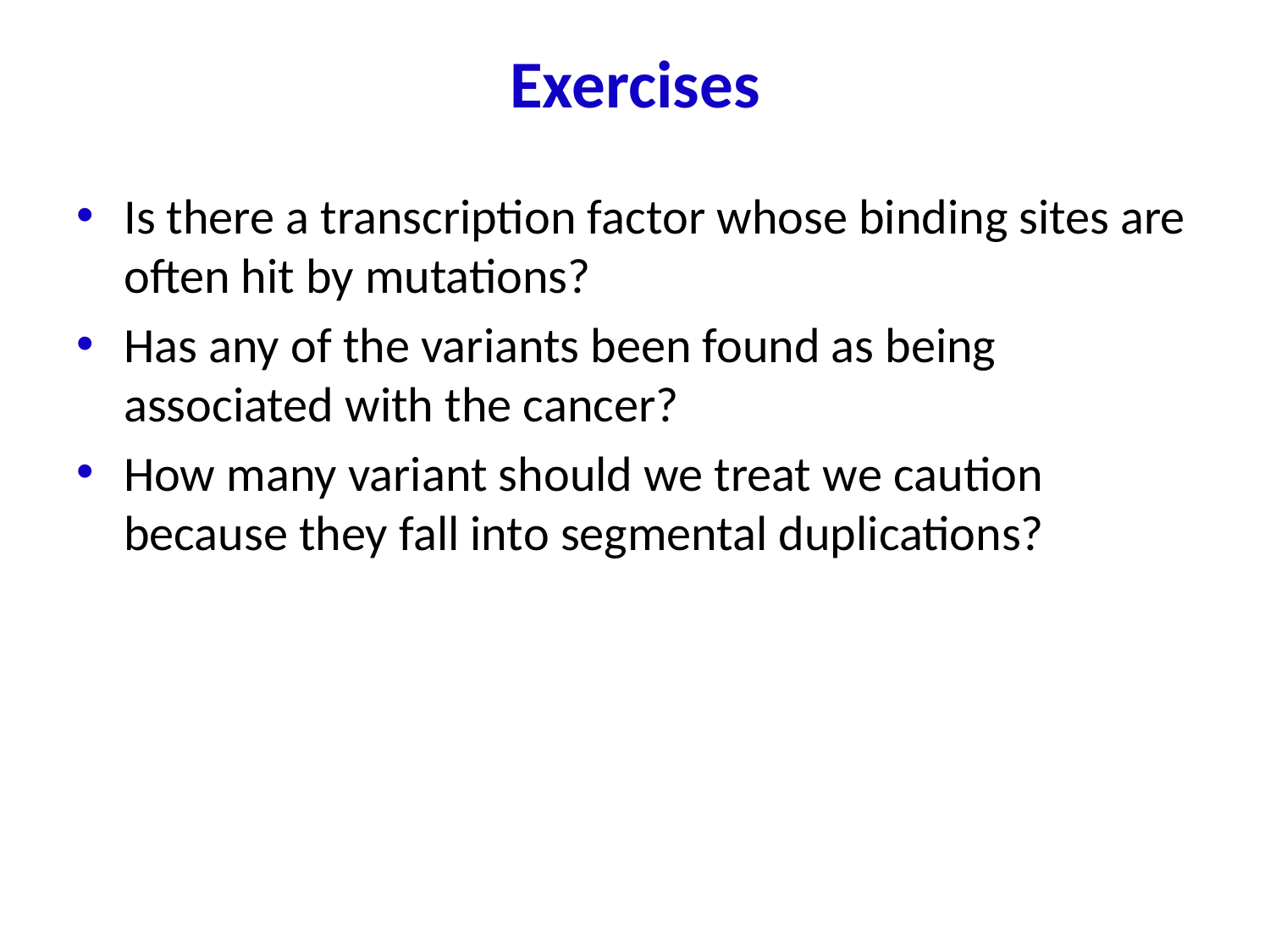

# Exercises
Is there a transcription factor whose binding sites are often hit by mutations?
Has any of the variants been found as being associated with the cancer?
How many variant should we treat we caution because they fall into segmental duplications?